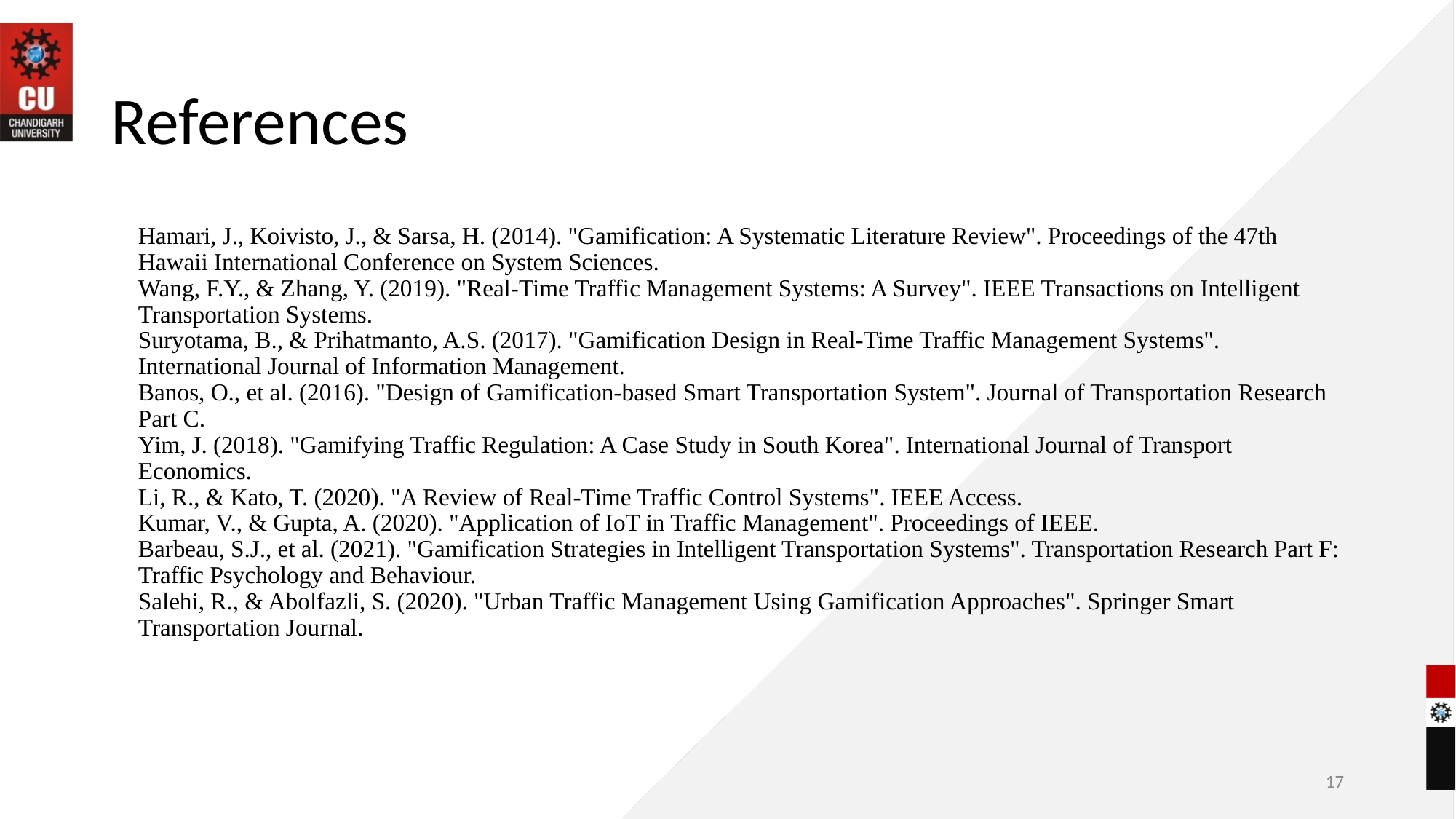

# References
Hamari, J., Koivisto, J., & Sarsa, H. (2014). "Gamification: A Systematic Literature Review". Proceedings of the 47th Hawaii International Conference on System Sciences.
Wang, F.Y., & Zhang, Y. (2019). "Real-Time Traffic Management Systems: A Survey". IEEE Transactions on Intelligent Transportation Systems.
Suryotama, B., & Prihatmanto, A.S. (2017). "Gamification Design in Real-Time Traffic Management Systems". International Journal of Information Management.
Banos, O., et al. (2016). "Design of Gamification-based Smart Transportation System". Journal of Transportation Research Part C.
Yim, J. (2018). "Gamifying Traffic Regulation: A Case Study in South Korea". International Journal of Transport Economics.
Li, R., & Kato, T. (2020). "A Review of Real-Time Traffic Control Systems". IEEE Access.
Kumar, V., & Gupta, A. (2020). "Application of IoT in Traffic Management". Proceedings of IEEE.
Barbeau, S.J., et al. (2021). "Gamification Strategies in Intelligent Transportation Systems". Transportation Research Part F: Traffic Psychology and Behaviour.
Salehi, R., & Abolfazli, S. (2020). "Urban Traffic Management Using Gamification Approaches". Springer Smart Transportation Journal.

17